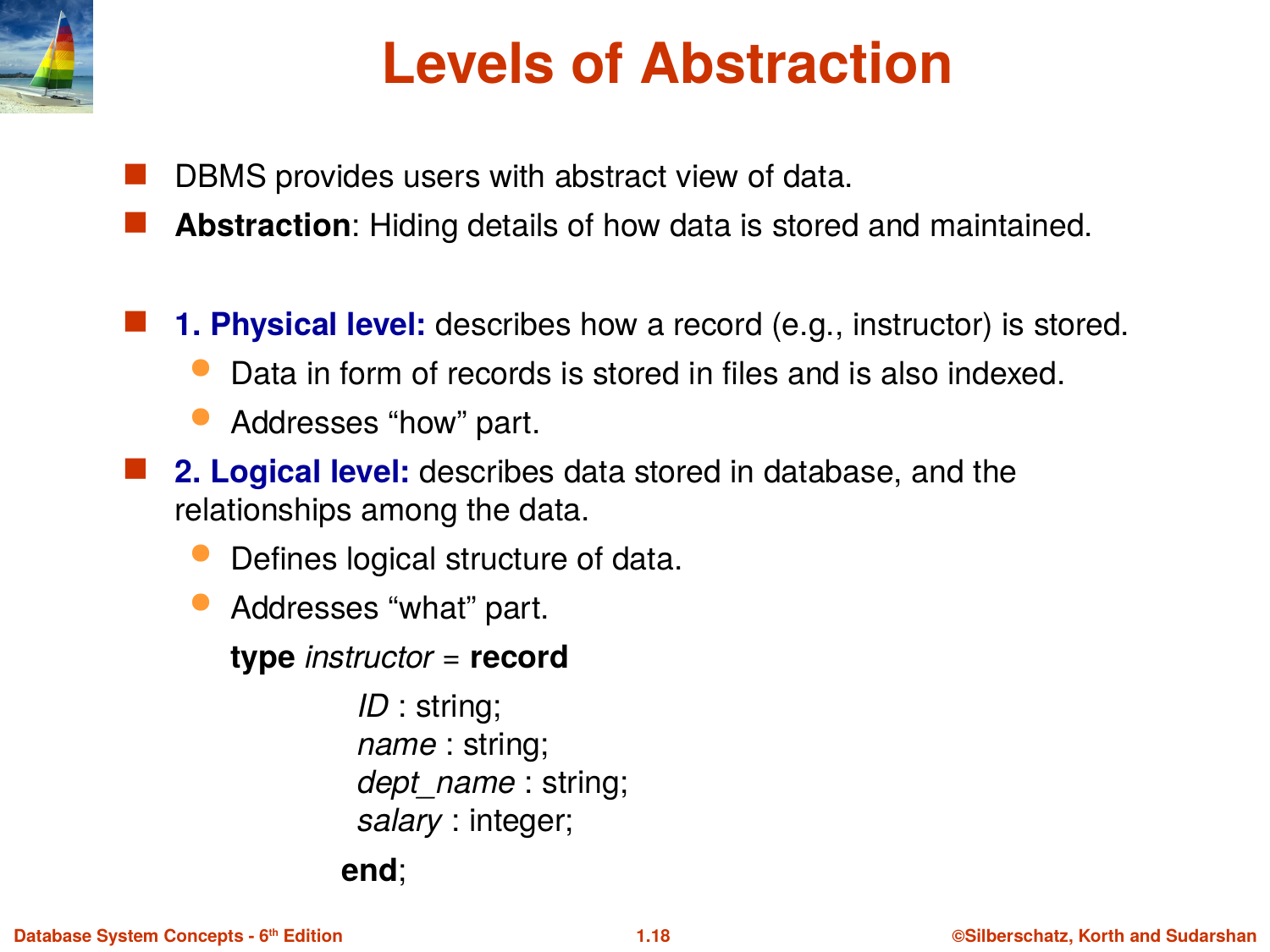

Levels of Abstraction
DBMS provides users with abstract view of data.
Abstraction: Hiding details of how data is stored and maintained.

1. Physical level: describes how a record (e.g., instructor) is stored.
Data in form of records is stored in files and is also indexed.
Addresses “how” part.
2. Logical level: describes data stored in database, and the relationships among the data.
Defines logical structure of data.
Addresses “what” part.
	type instructor = record
		ID : string;
	name : string;
	dept_name : string;
	salary : integer;
end;